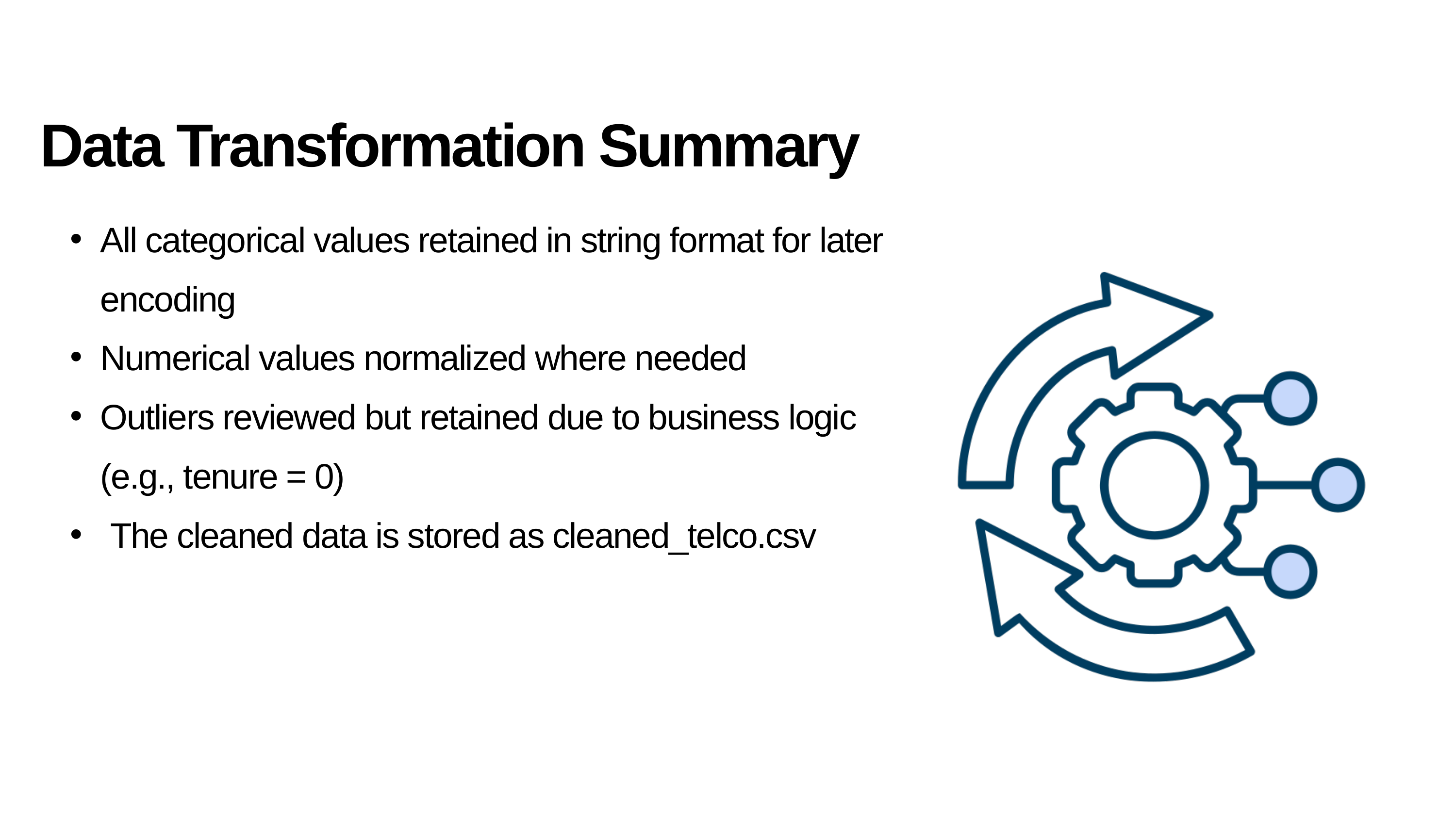

Data Transformation Summary
All categorical values retained in string format for later encoding
Numerical values normalized where needed
Outliers reviewed but retained due to business logic (e.g., tenure = 0)
 The cleaned data is stored as cleaned_telco.csv